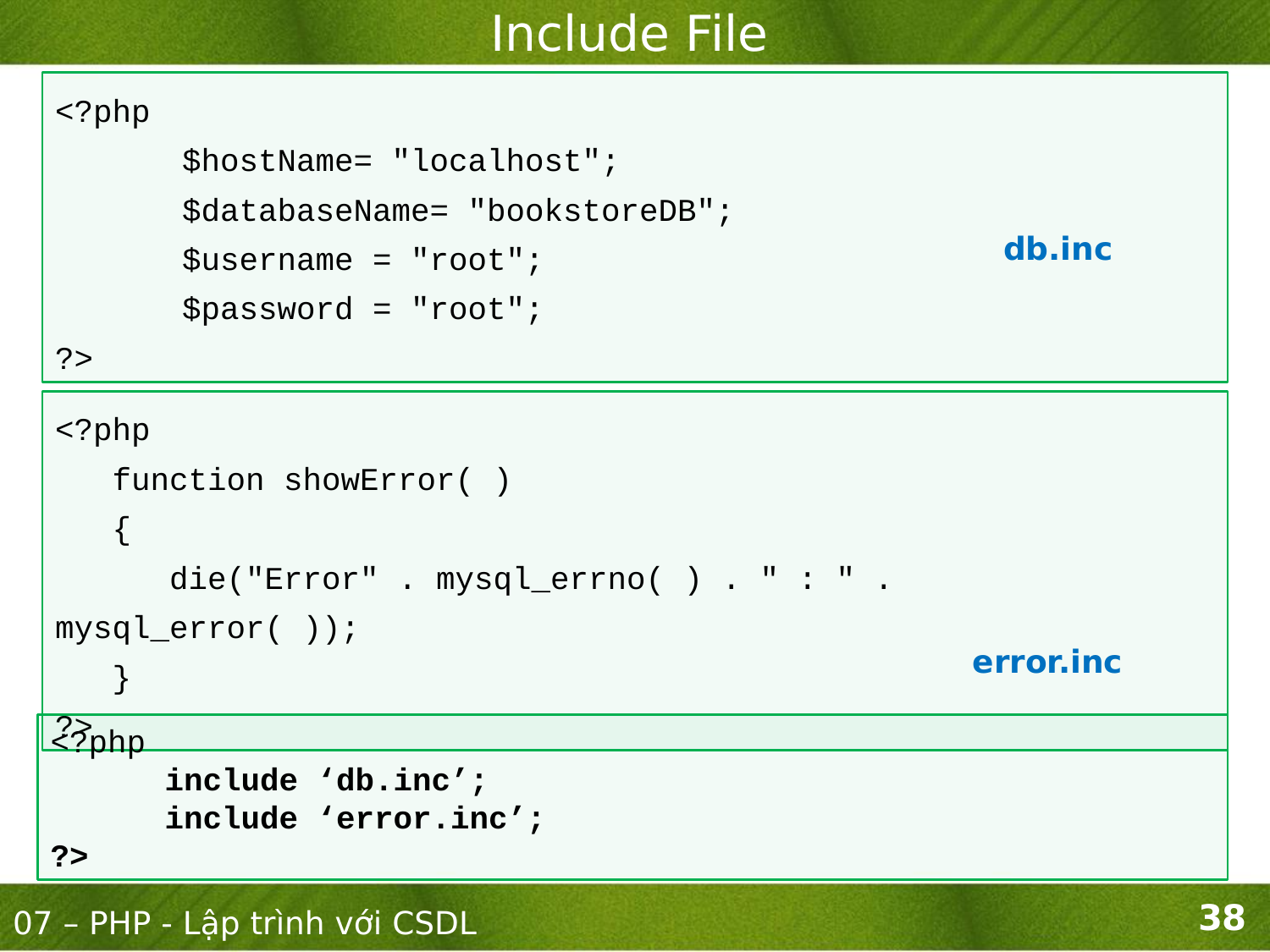

Include File
<?php
 	$hostName= "localhost";
	$databaseName= "bookstoreDB";
	$username = "root";
	$password = "root";
?>
db.inc
<?php
   function showError( )
   {
      die("Error" . mysql_errno( ) . " : " . mysql_error( ));
   }
?>
error.inc
<?php
      include ‘db.inc’;
      include ‘error.inc’;
?>